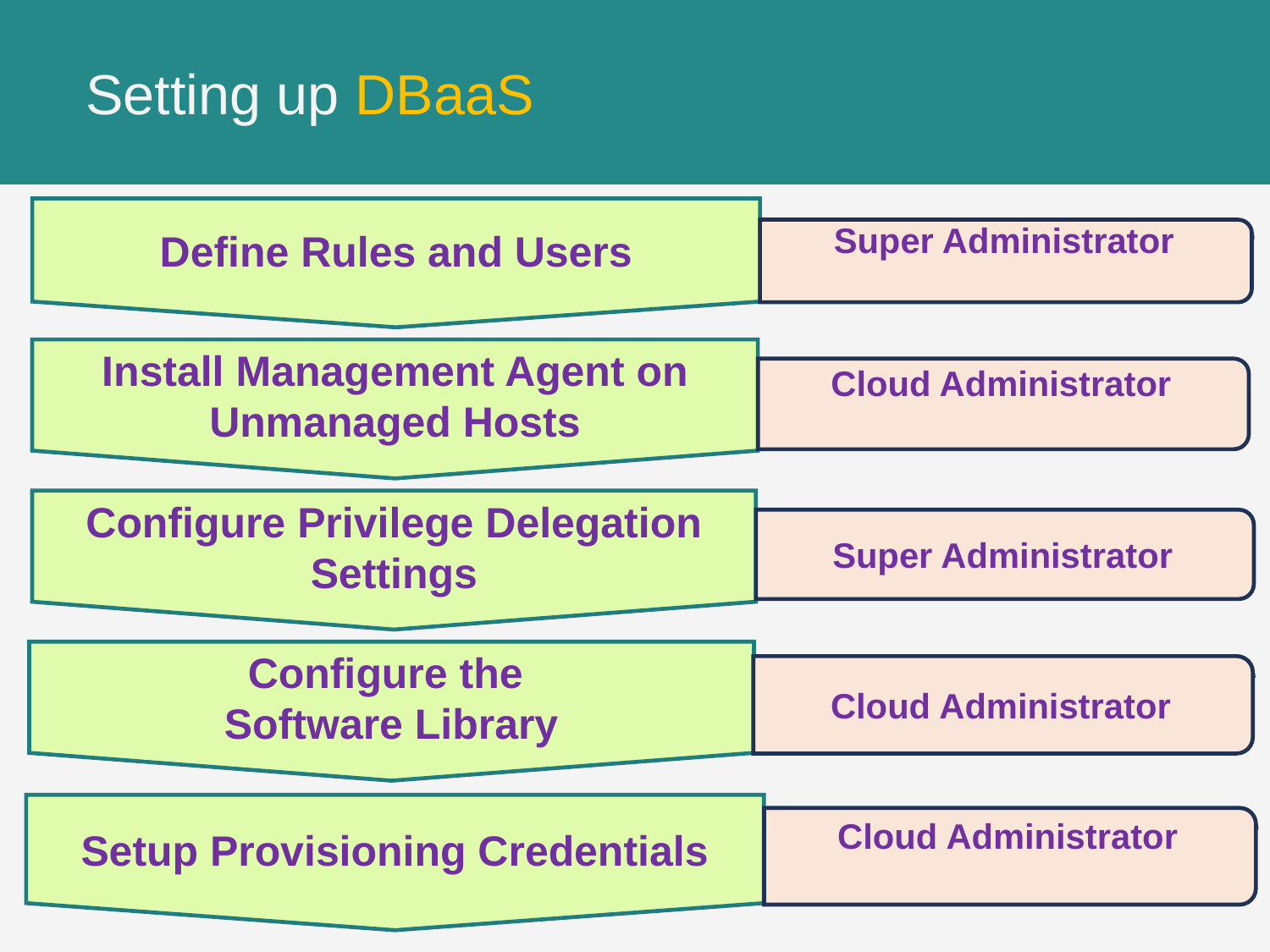

# Setting up DBaaS
Super Administrator

Cloud Administrator

Define Rules and Users
Install Management Agent on Unmanaged Hosts
Configure Privilege Delegation Settings
Configure the
Software Library
Setup Provisioning Credentials
Super Administrator
Cloud Administrator
Cloud Administrator